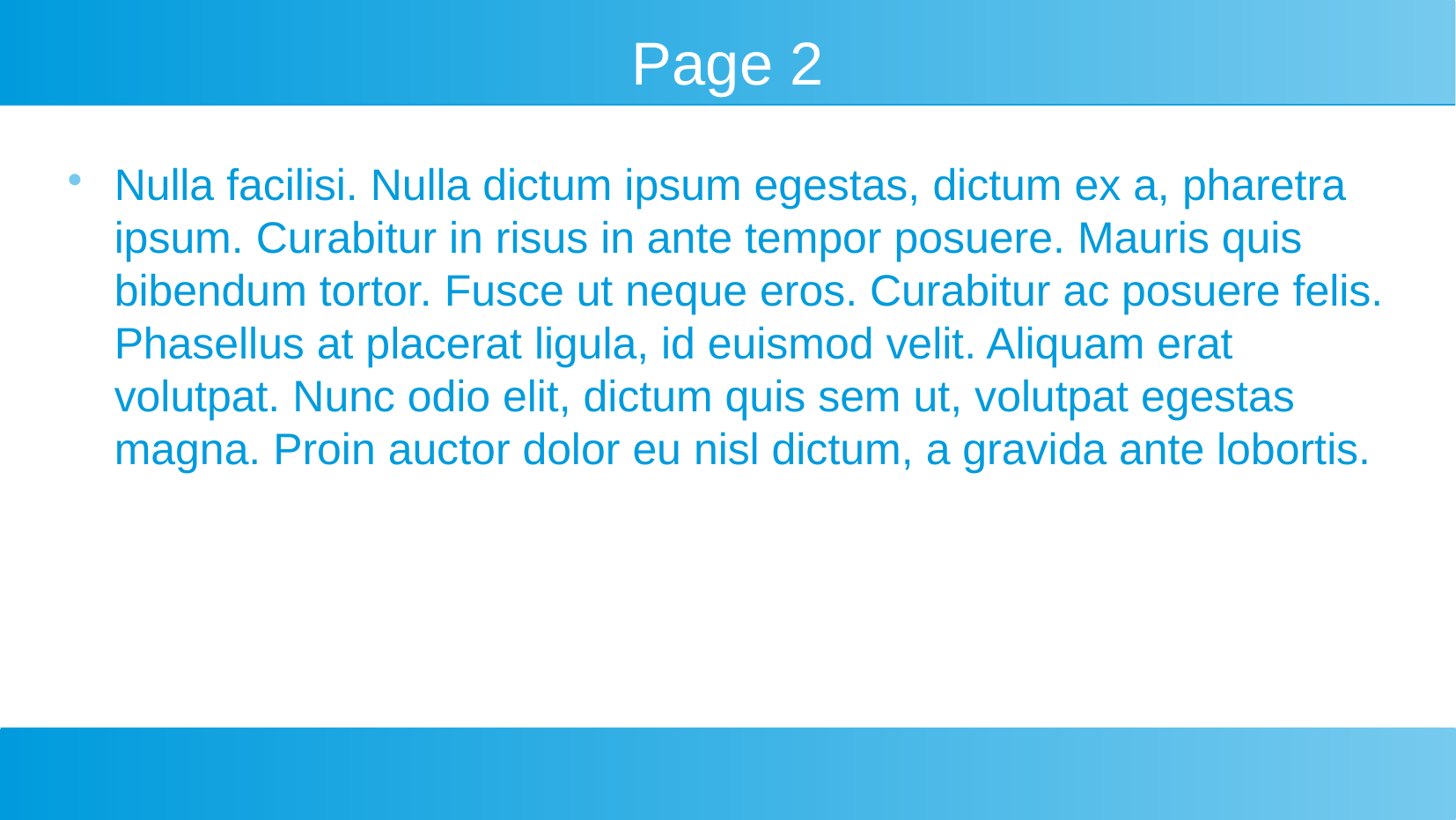

Page 2
Nulla facilisi. Nulla dictum ipsum egestas, dictum ex a, pharetra ipsum. Curabitur in risus in ante tempor posuere. Mauris quis bibendum tortor. Fusce ut neque eros. Curabitur ac posuere felis. Phasellus at placerat ligula, id euismod velit. Aliquam erat volutpat. Nunc odio elit, dictum quis sem ut, volutpat egestas magna. Proin auctor dolor eu nisl dictum, a gravida ante lobortis.